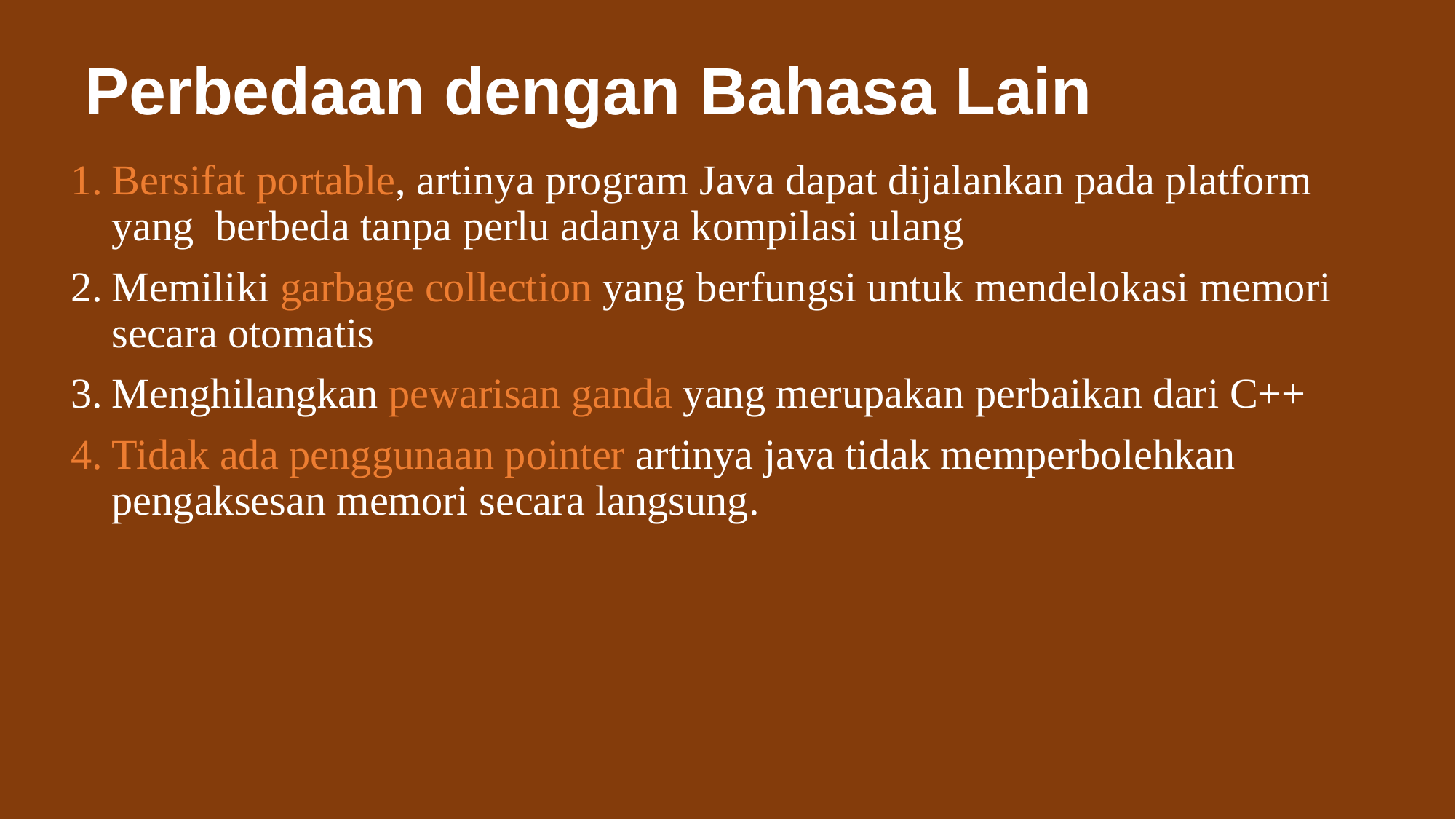

# Perbedaan dengan Bahasa Lain
Bersifat portable, artinya program Java dapat dijalankan pada platform yang  berbeda tanpa perlu adanya kompilasi ulang
Memiliki garbage collection yang berfungsi untuk mendelokasi memori secara otomatis
Menghilangkan pewarisan ganda yang merupakan perbaikan dari C++
Tidak ada penggunaan pointer artinya java tidak memperbolehkan pengaksesan memori secara langsung.